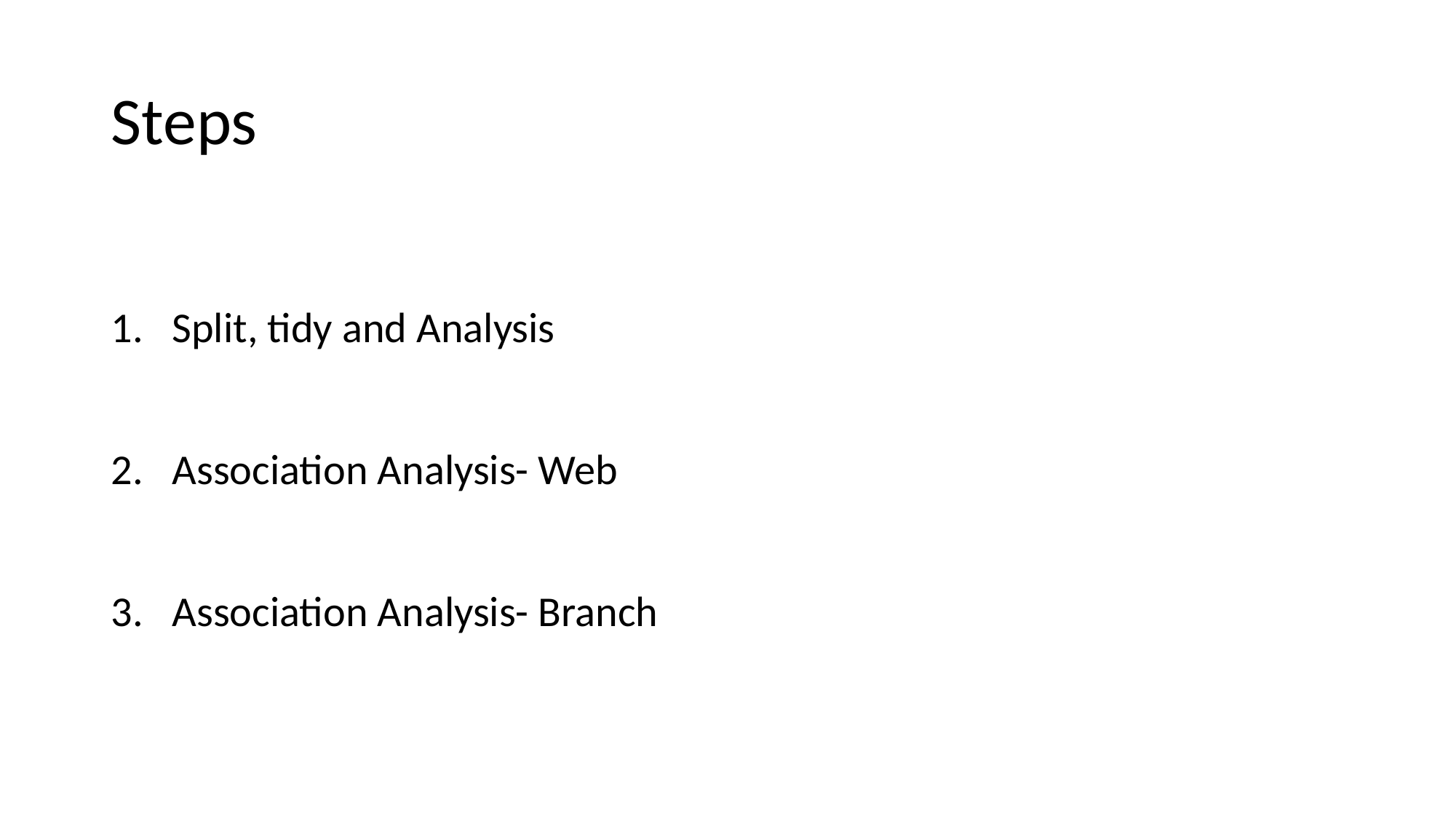

# Steps
Split, tidy and Analysis
Association Analysis- Web
Association Analysis- Branch